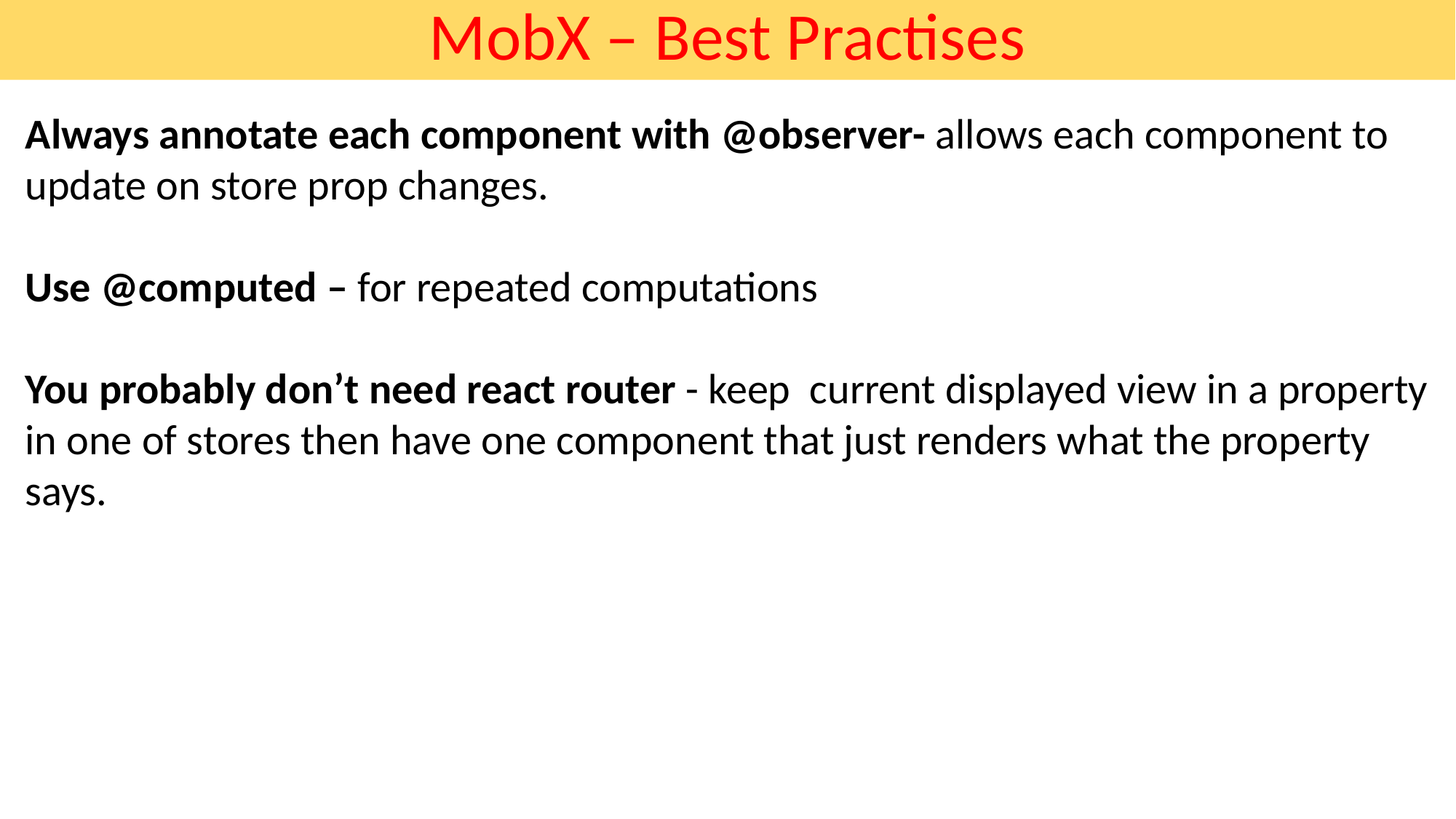

# MobX – Best Practises
Always annotate each component with @observer- allows each component to update on store prop changes.

Use @computed – for repeated computations

You probably don’t need react router - keep  current displayed view in a property in one of stores then have one component that just renders what the property says.